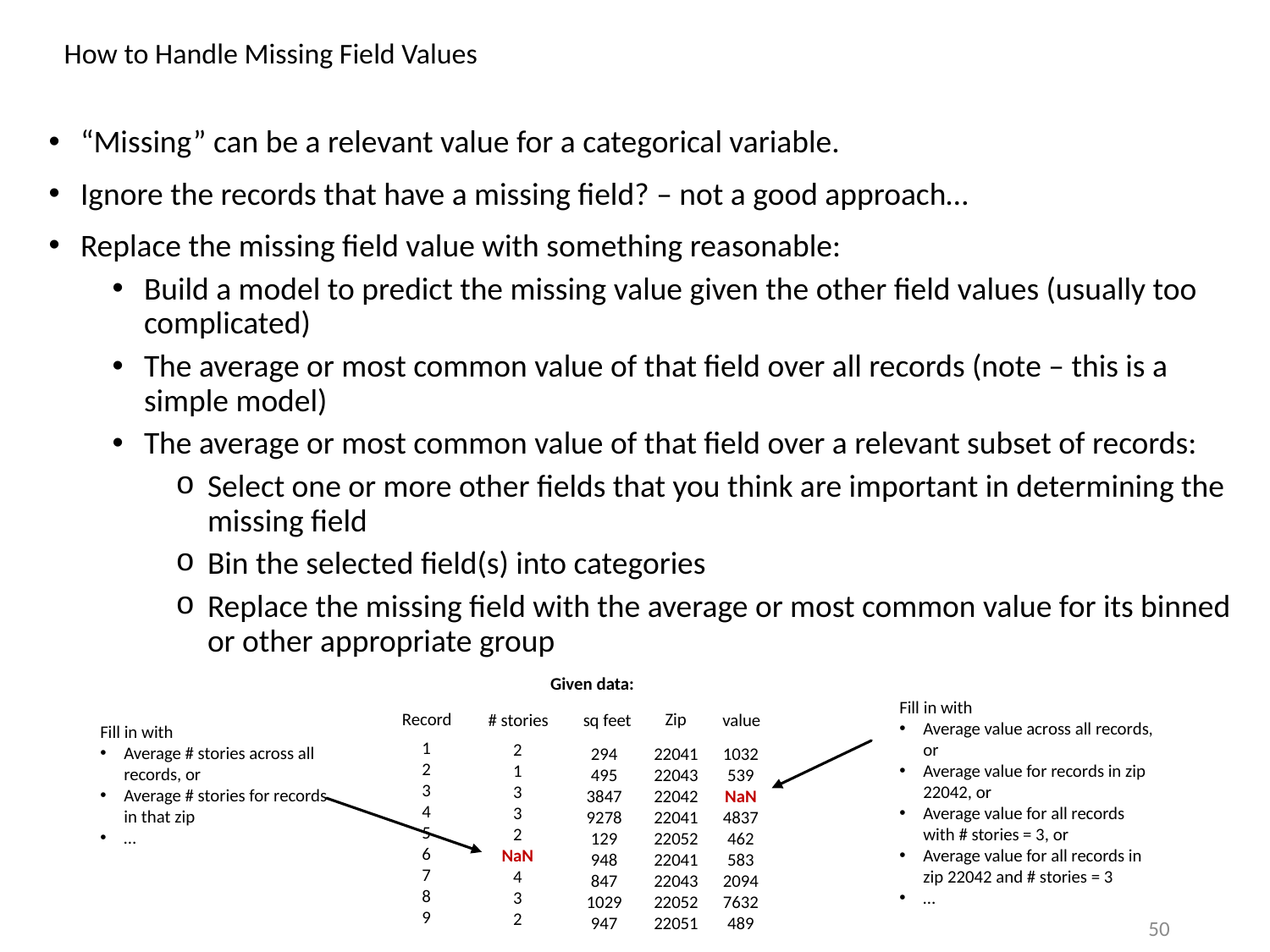

# How to Handle Missing Field Values
“Missing” can be a relevant value for a categorical variable.
Ignore the records that have a missing field? – not a good approach…
Replace the missing field value with something reasonable:
Build a model to predict the missing value given the other field values (usually too complicated)
The average or most common value of that field over all records (note – this is a simple model)
The average or most common value of that field over a relevant subset of records:
Select one or more other fields that you think are important in determining the missing field
Bin the selected field(s) into categories
Replace the missing field with the average or most common value for its binned or other appropriate group
Given data:
Fill in with
Average value across all records, or
Average value for records in zip 22042, or
Average value for all records with # stories = 3, or
Average value for all records in zip 22042 and # stories = 3
…

Record
Zip
# stories
sq feet
value
Fill in with
Average # stories across all records, or
Average # stories for records in that zip
…

1
2
3
4
5
6
7
8
9
2
1
3
3
2
NaN
4
3
2
294
495
3847
9278
129
948
847
1029
947
22041
22043
22042
22041
22052
22041
22043
22052
22051
1032
539
NaN
4837
462
583
2094
7632
489
50